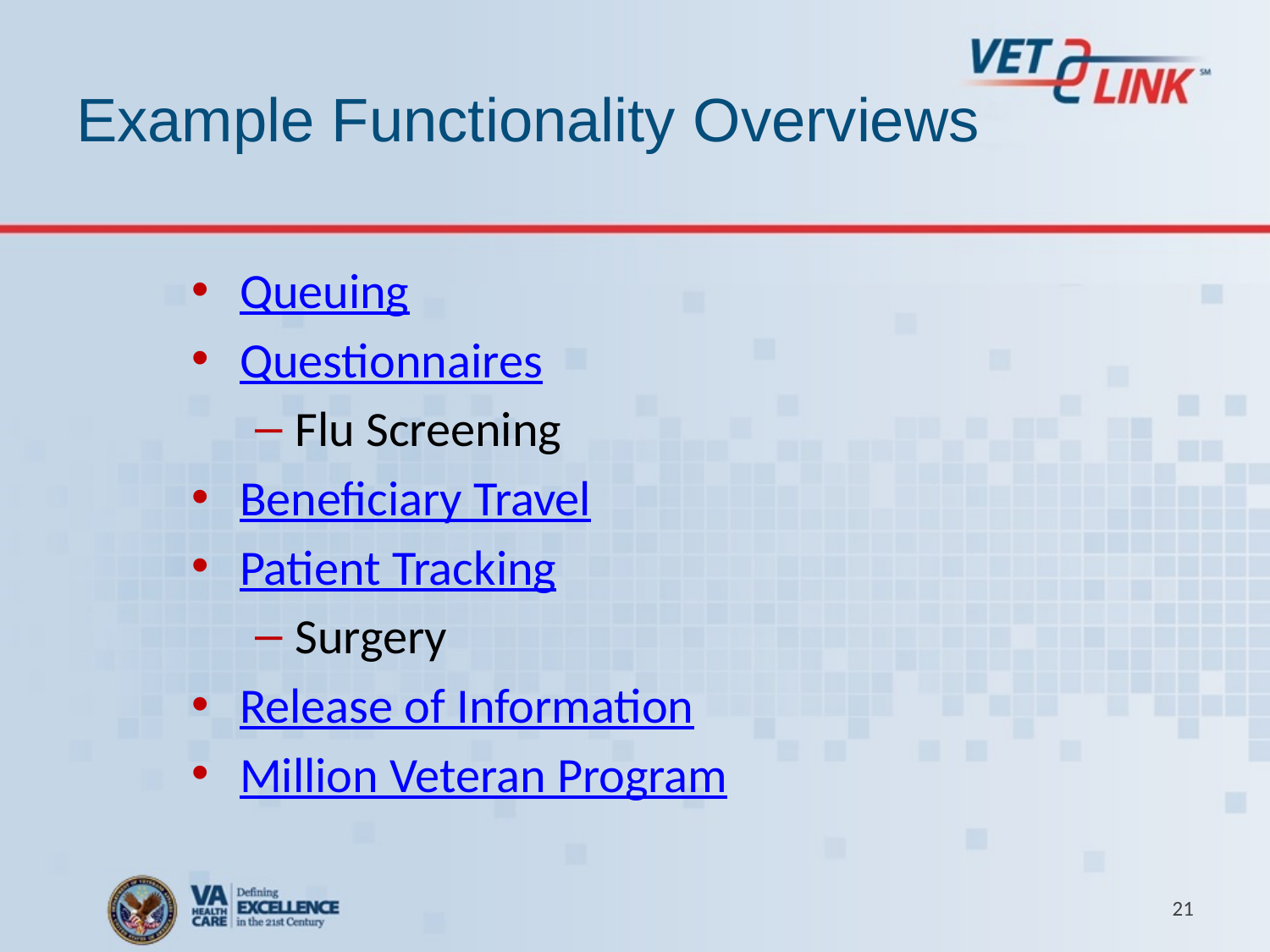

# Example Functionality Overviews
Queuing
Questionnaires
Flu Screening
Beneficiary Travel
Patient Tracking
Surgery
Release of Information
Million Veteran Program
21